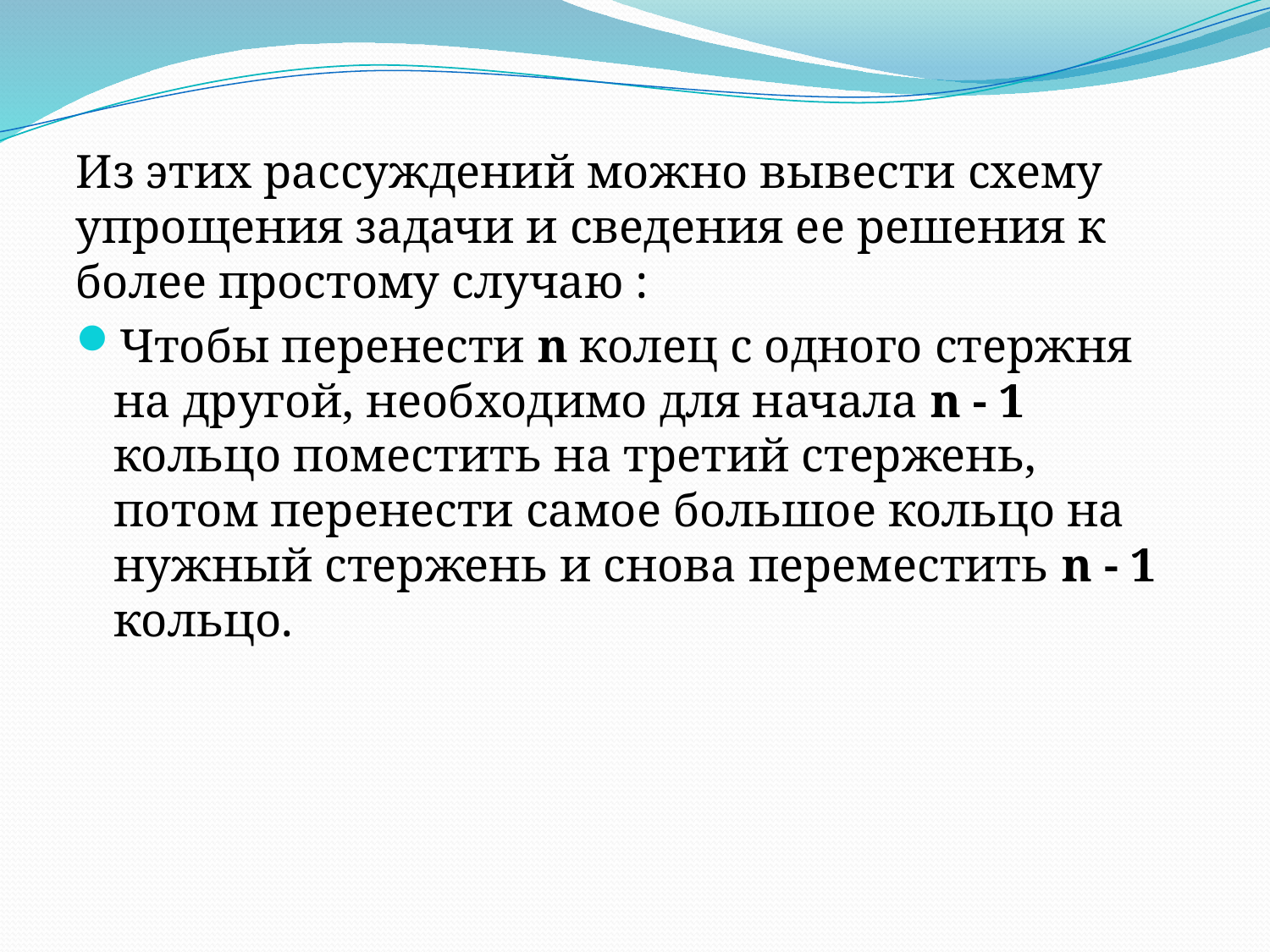

Из этих рассуждений можно вывести схему упрощения задачи и сведения ее решения к более простому случаю :
Чтобы перенести n колец с одного стержня на другой, необходимо для начала n - 1 кольцо поместить на третий стержень, потом перенести самое большое кольцо на нужный стержень и снова переместить n - 1 кольцо.